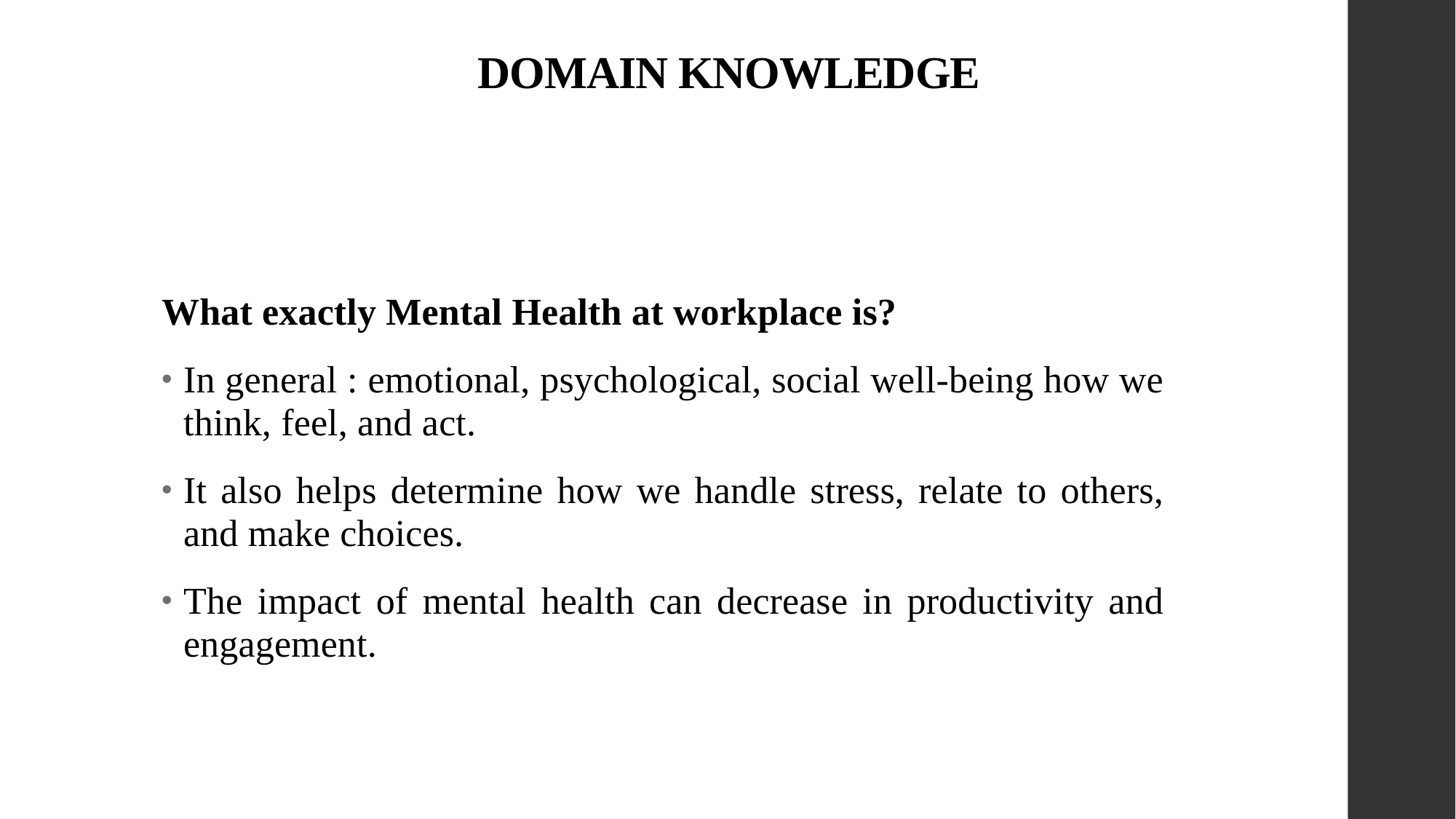

# DOMAIN KNOWLEDGE
What exactly Mental Health at workplace is?
In general : emotional, psychological, social well-being how we think, feel, and act.
It also helps determine how we handle stress, relate to others, and make choices.
The impact of mental health can decrease in productivity and engagement.